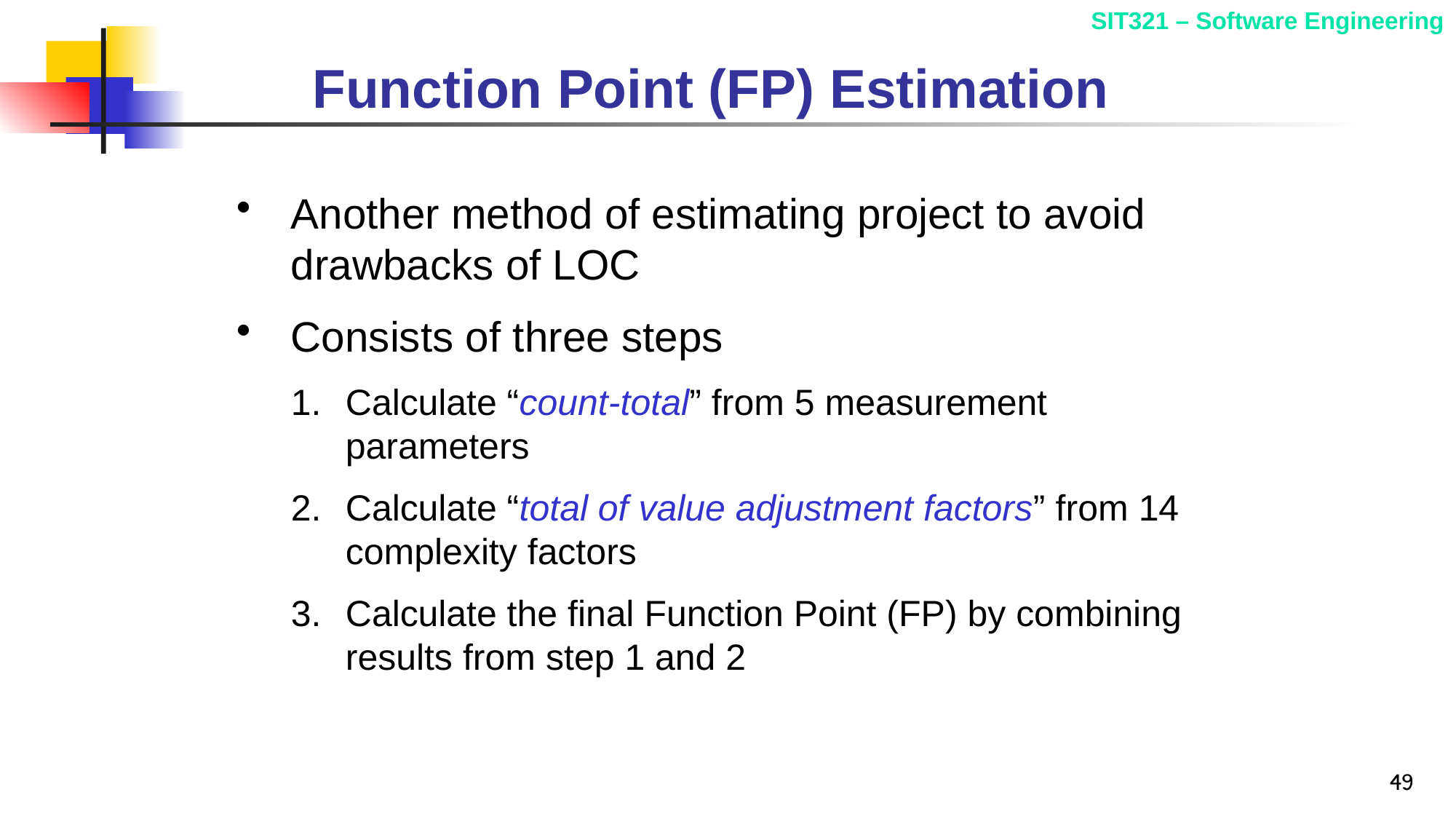

# Function Point (FP) Estimation
Another method of estimating project to avoid drawbacks of LOC
Consists of three steps
Calculate “count-total” from 5 measurement parameters
Calculate “total of value adjustment factors” from 14 complexity factors
Calculate the final Function Point (FP) by combining results from step 1 and 2
49